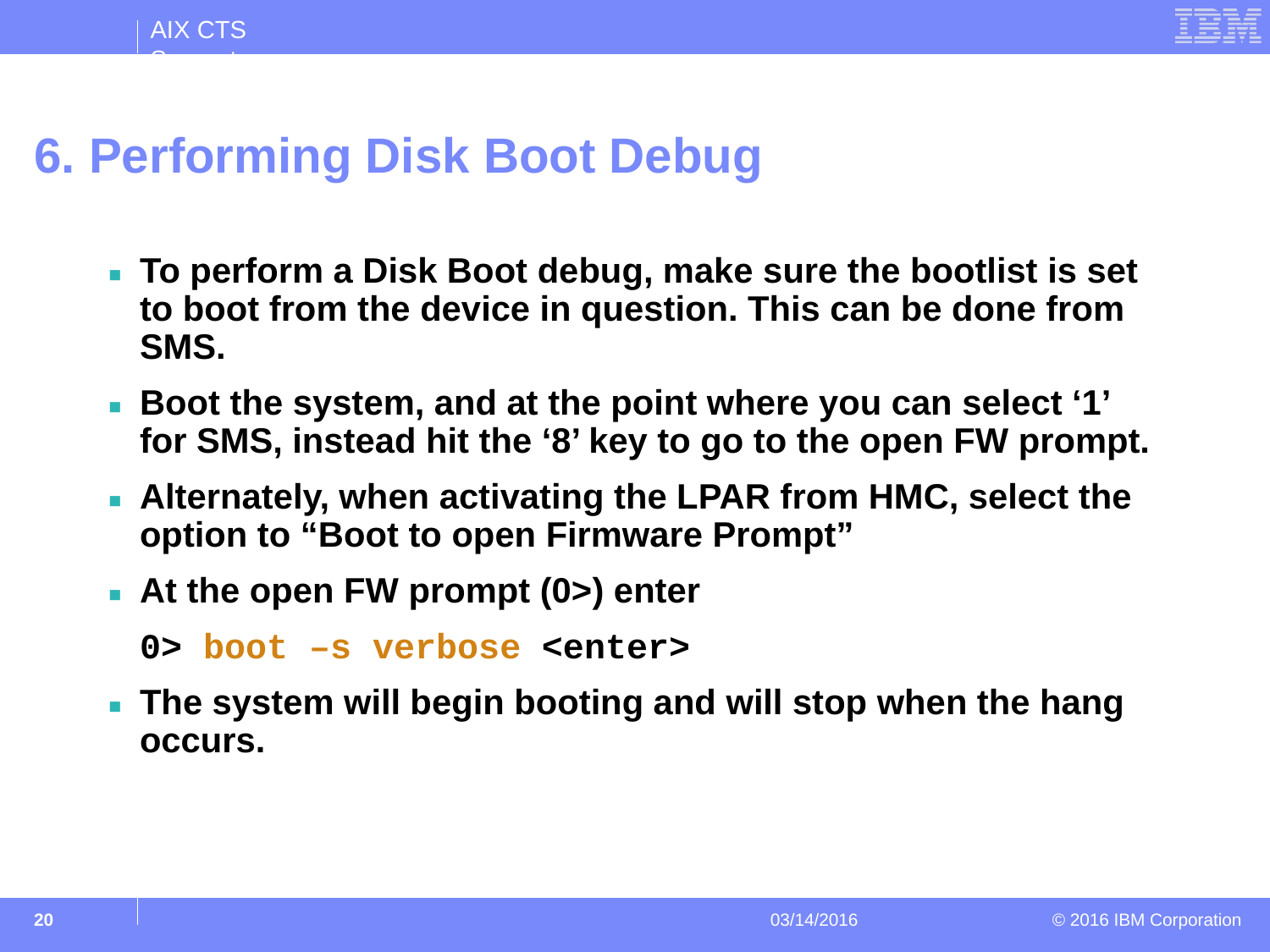

# 6. Performing Disk Boot Debug
To perform a Disk Boot debug, make sure the bootlist is set to boot from the device in question. This can be done from SMS.
Boot the system, and at the point where you can select ‘1’ for SMS, instead hit the ‘8’ key to go to the open FW prompt.
Alternately, when activating the LPAR from HMC, select the option to “Boot to open Firmware Prompt”
At the open FW prompt (0>) enter
	0> boot –s verbose <enter>
The system will begin booting and will stop when the hang occurs.
20
03/14/2016